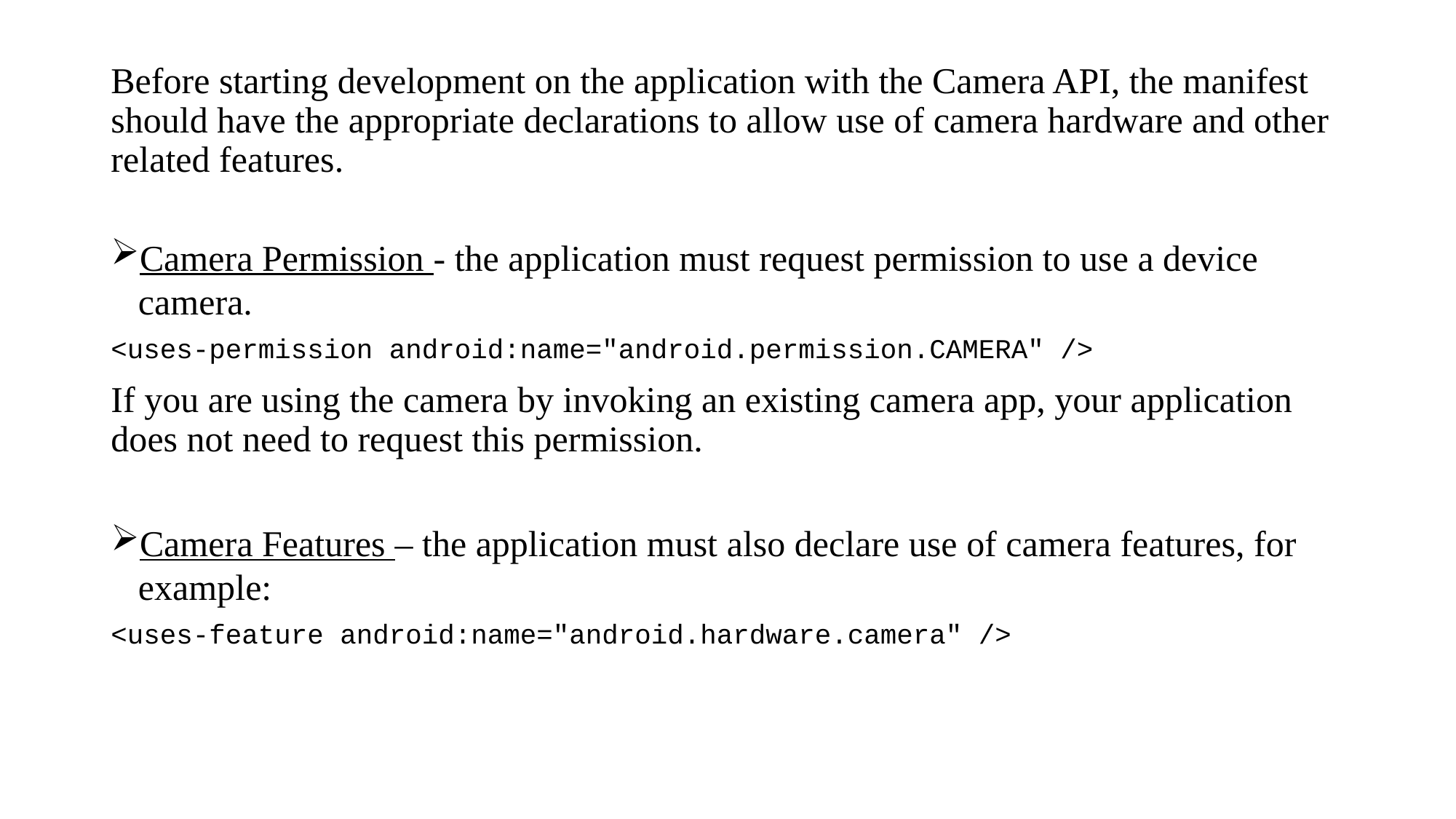

Before starting development on the application with the Camera API, the manifest should have the appropriate declarations to allow use of camera hardware and other related features.

Camera Permission - the application must request permission to use a device camera.
<uses-permission android:name="android.permission.CAMERA" />
If you are using the camera by invoking an existing camera app, your application does not need to request this permission.

Camera Features – the application must also declare use of camera features, for example:
<uses-feature android:name="android.hardware.camera" />